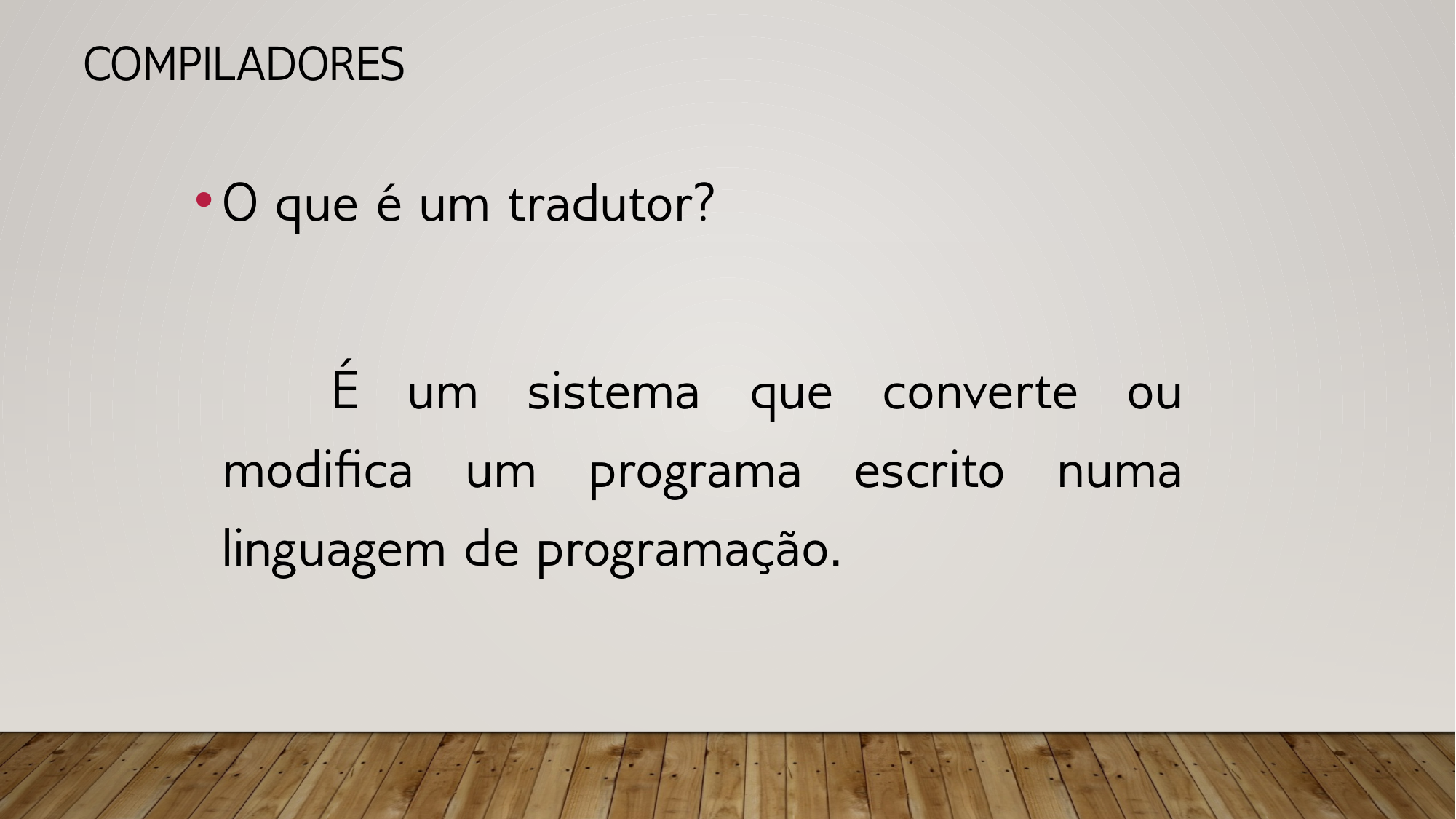

# Compiladores
O que é um tradutor?

		É um sistema que converte ou modifica um programa escrito numa linguagem de programação.